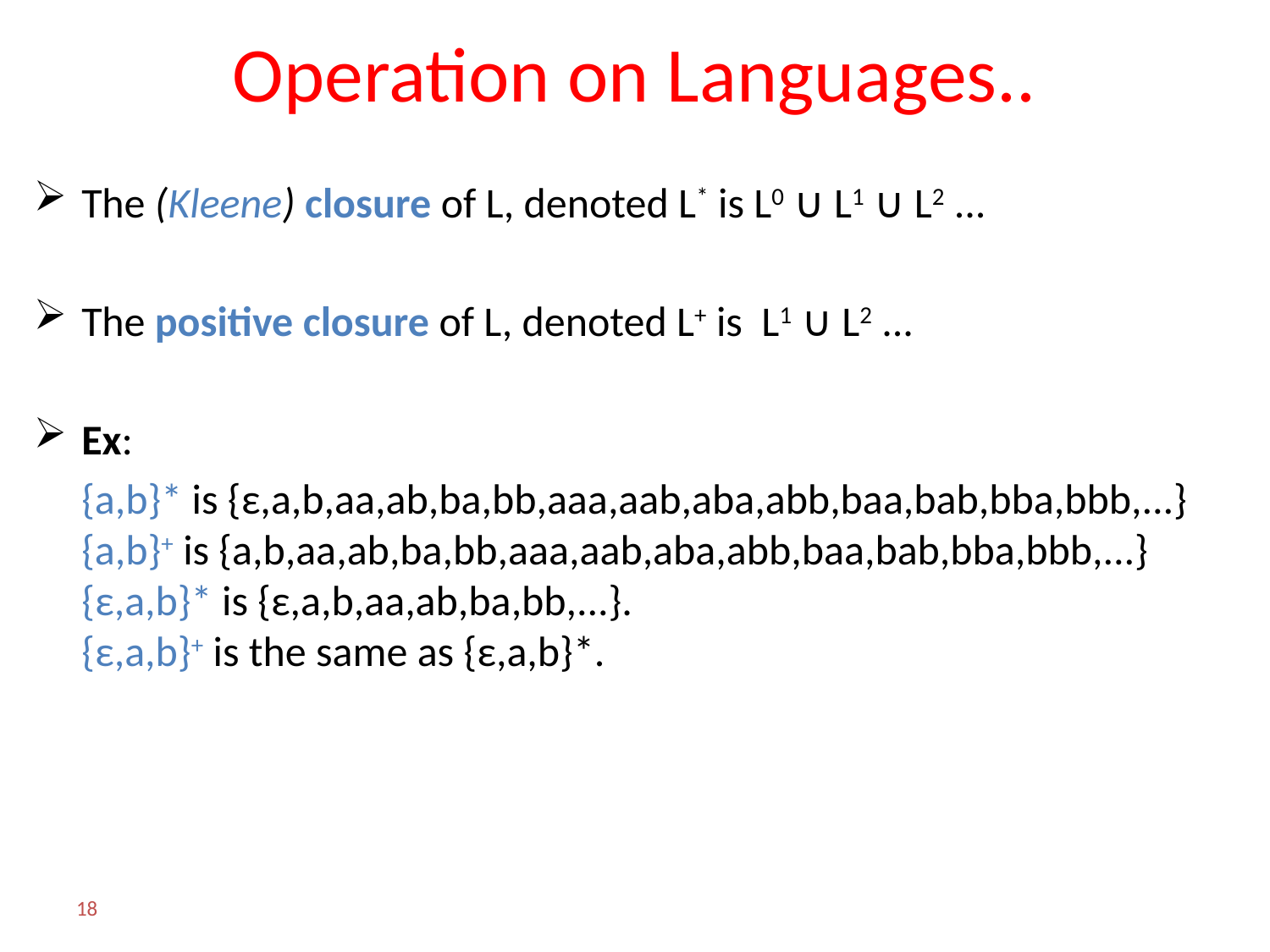

# Operation on Languages..
The (Kleene) closure of L, denoted L* is L0 ∪ L1 ∪ L2 ...

The positive closure of L, denoted L+ is  L1 ∪ L2 ...

Ex:
	{a,b}* is {ε,a,b,aa,ab,ba,bb,aaa,aab,aba,abb,baa,bab,bba,bbb,...}
{a,b}+ is {a,b,aa,ab,ba,bb,aaa,aab,aba,abb,baa,bab,bba,bbb,...}
{ε,a,b}* is {ε,a,b,aa,ab,ba,bb,...}.
{ε,a,b}+ is the same as {ε,a,b}*.
18